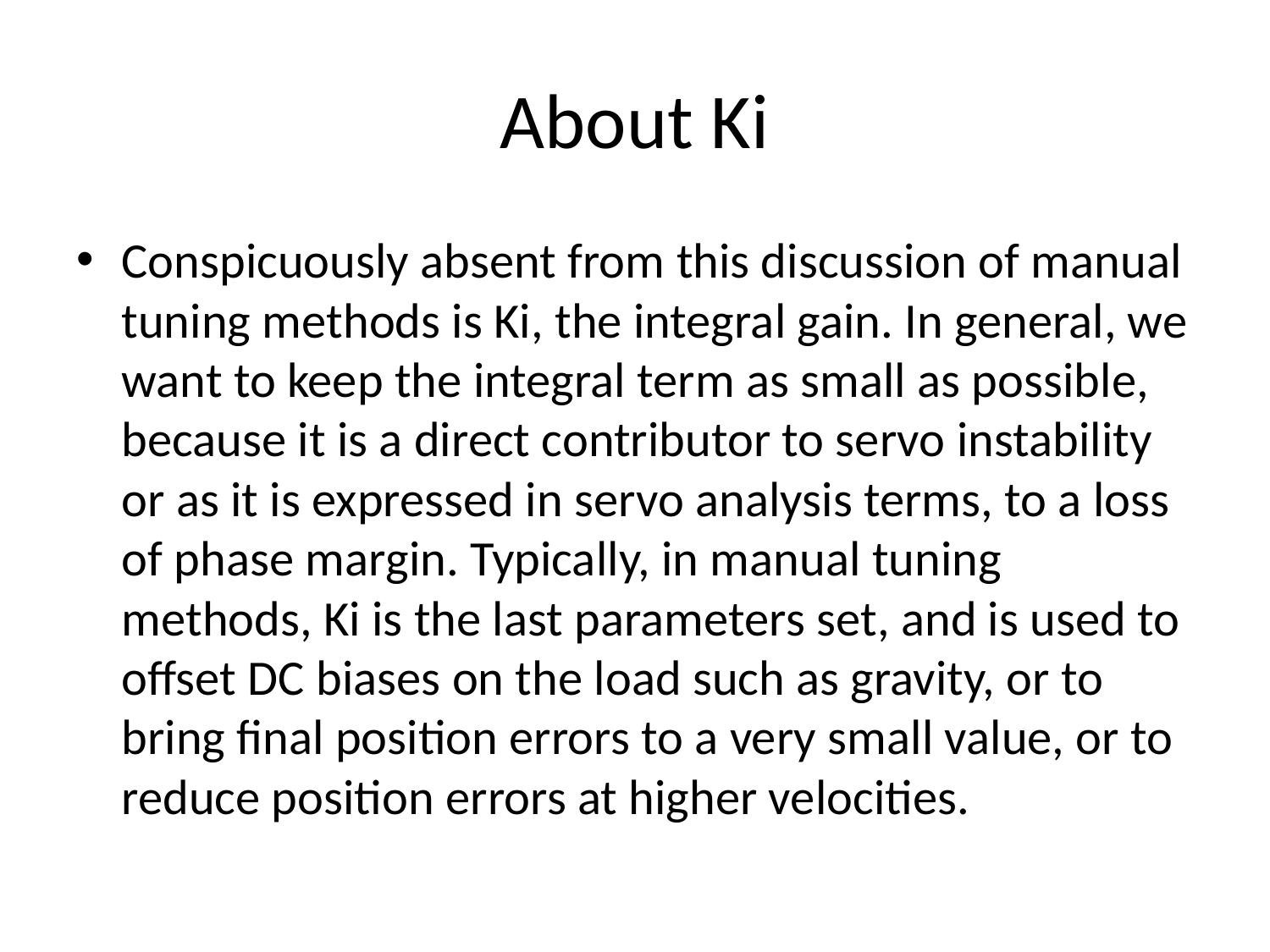

# About Ki
Conspicuously absent from this discussion of manual tuning methods is Ki, the integral gain. In general, we want to keep the integral term as small as possible, because it is a direct contributor to servo instability or as it is expressed in servo analysis terms, to a loss of phase margin. Typically, in manual tuning methods, Ki is the last parameters set, and is used to offset DC biases on the load such as gravity, or to bring final position errors to a very small value, or to reduce position errors at higher velocities.